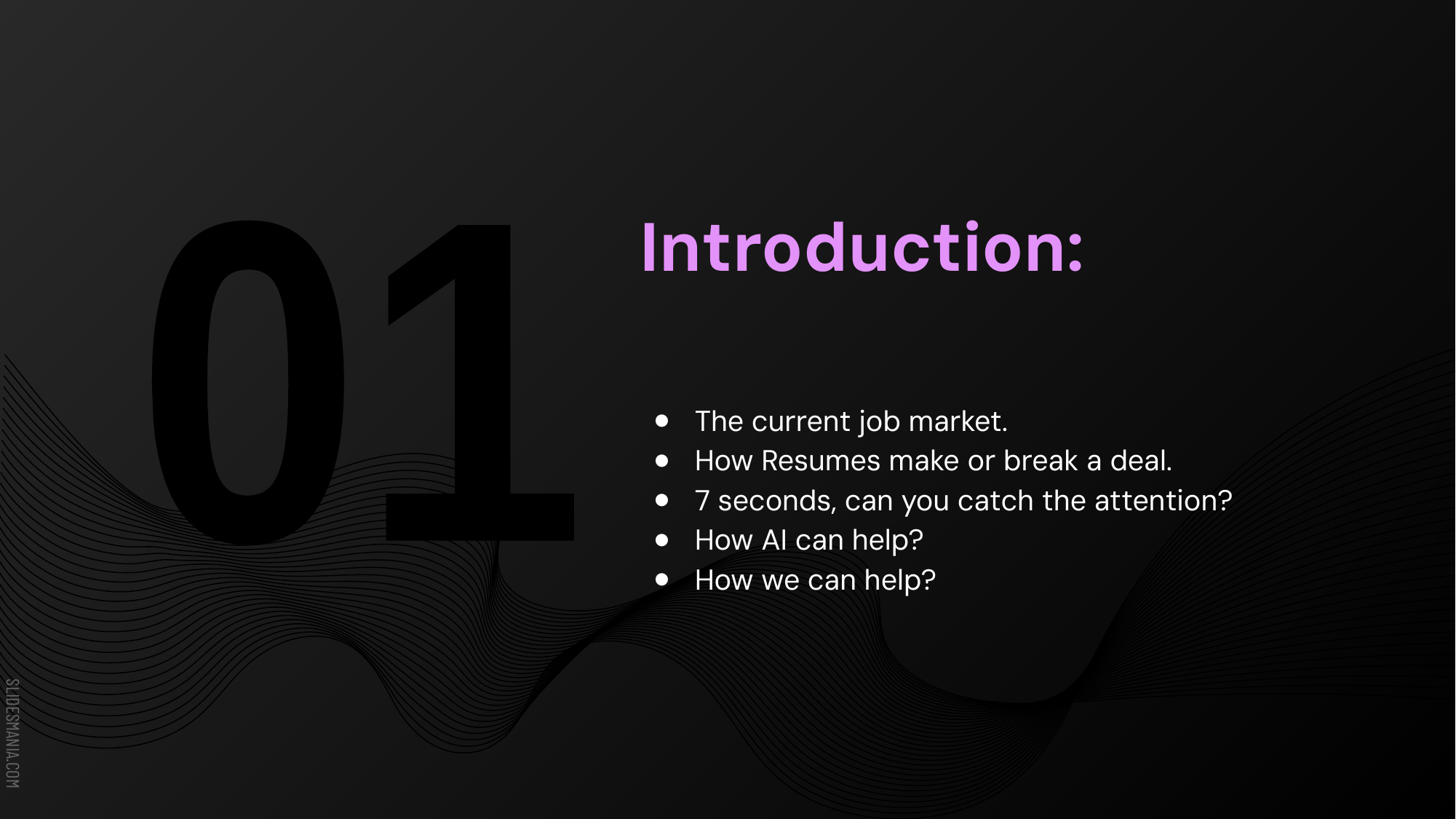

# Introduction:
01
The current job market.
How Resumes make or break a deal.
7 seconds, can you catch the attention?
How AI can help?
How we can help?